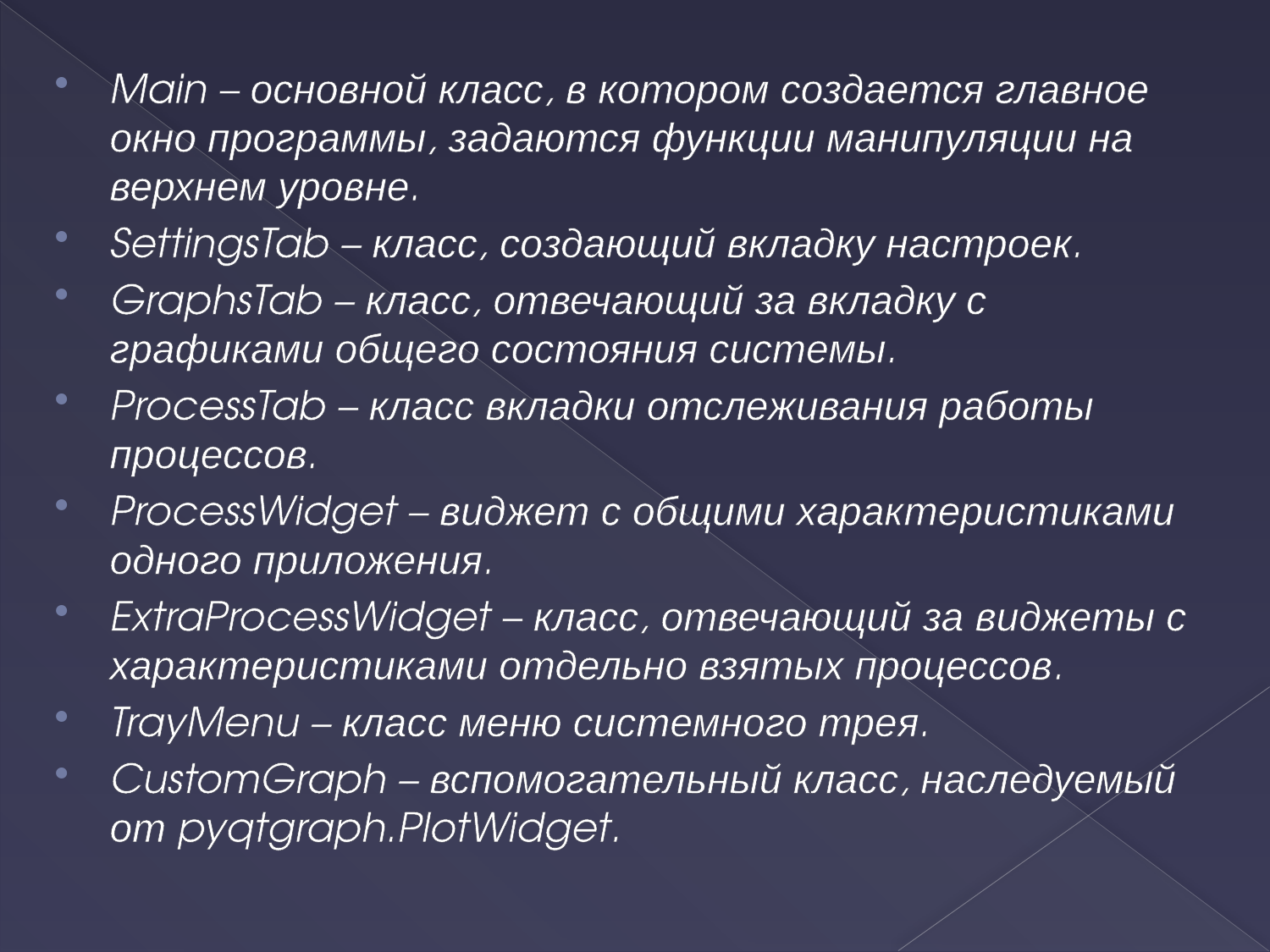

Main – основной класс, в котором создается главное окно программы, задаются функции манипуляции на верхнем уровне.
SettingsTab – класс, создающий вкладку настроек.
GraphsTab – класс, отвечающий за вкладку с графиками общего состояния системы.
ProcessTab – класс вкладки отслеживания работы процессов.
ProcessWidget – виджет с общими характеристиками одного приложения.
ExtraProcessWidget – класс, отвечающий за виджеты с характеристиками отдельно взятых процессов.
TrayMenu – класс меню системного трея.
CustomGraph – вспомогательный класс, наследуемый от pyqtgraph.PlotWidget.